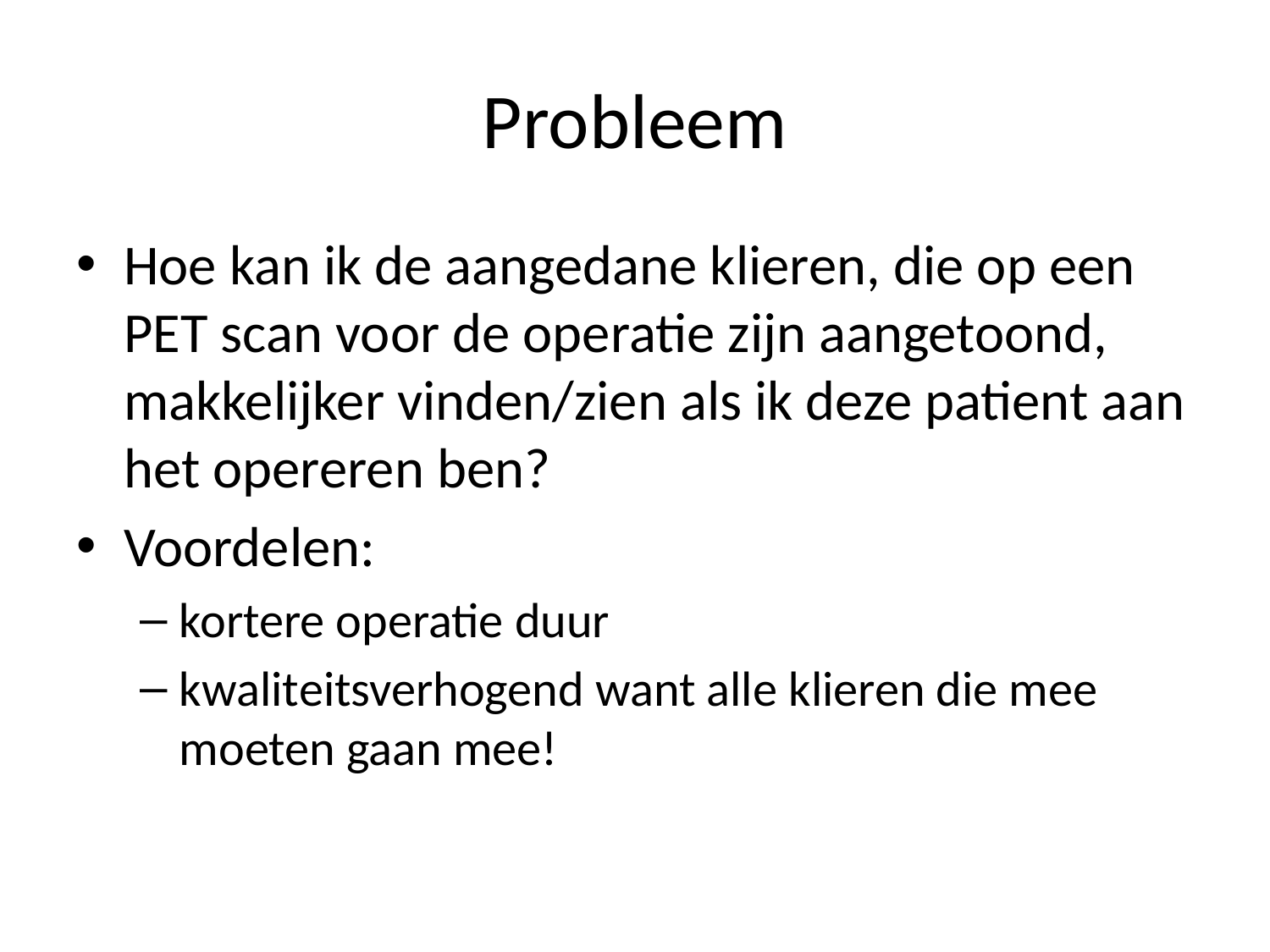

# Probleem
Hoe kan ik de aangedane klieren, die op een PET scan voor de operatie zijn aangetoond, makkelijker vinden/zien als ik deze patient aan het opereren ben?
Voordelen:
kortere operatie duur
kwaliteitsverhogend want alle klieren die mee moeten gaan mee!